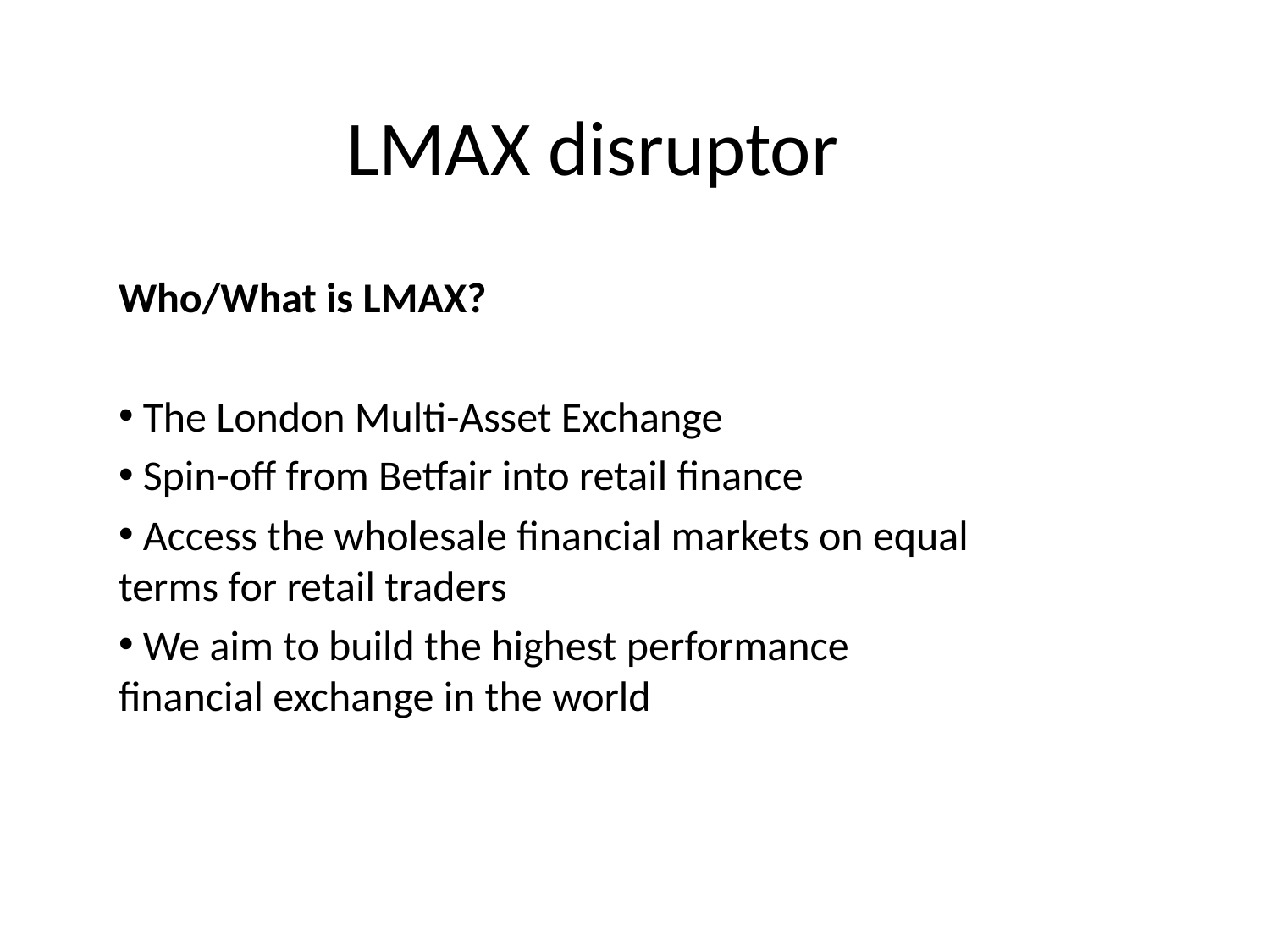

# LMAX disruptor
Who/What is LMAX?

 The London Multi-Asset Exchange
 Spin-off from Betfair into retail finance
 Access the wholesale financial markets on equal terms for retail traders
 We aim to build the highest performance financial exchange in the world